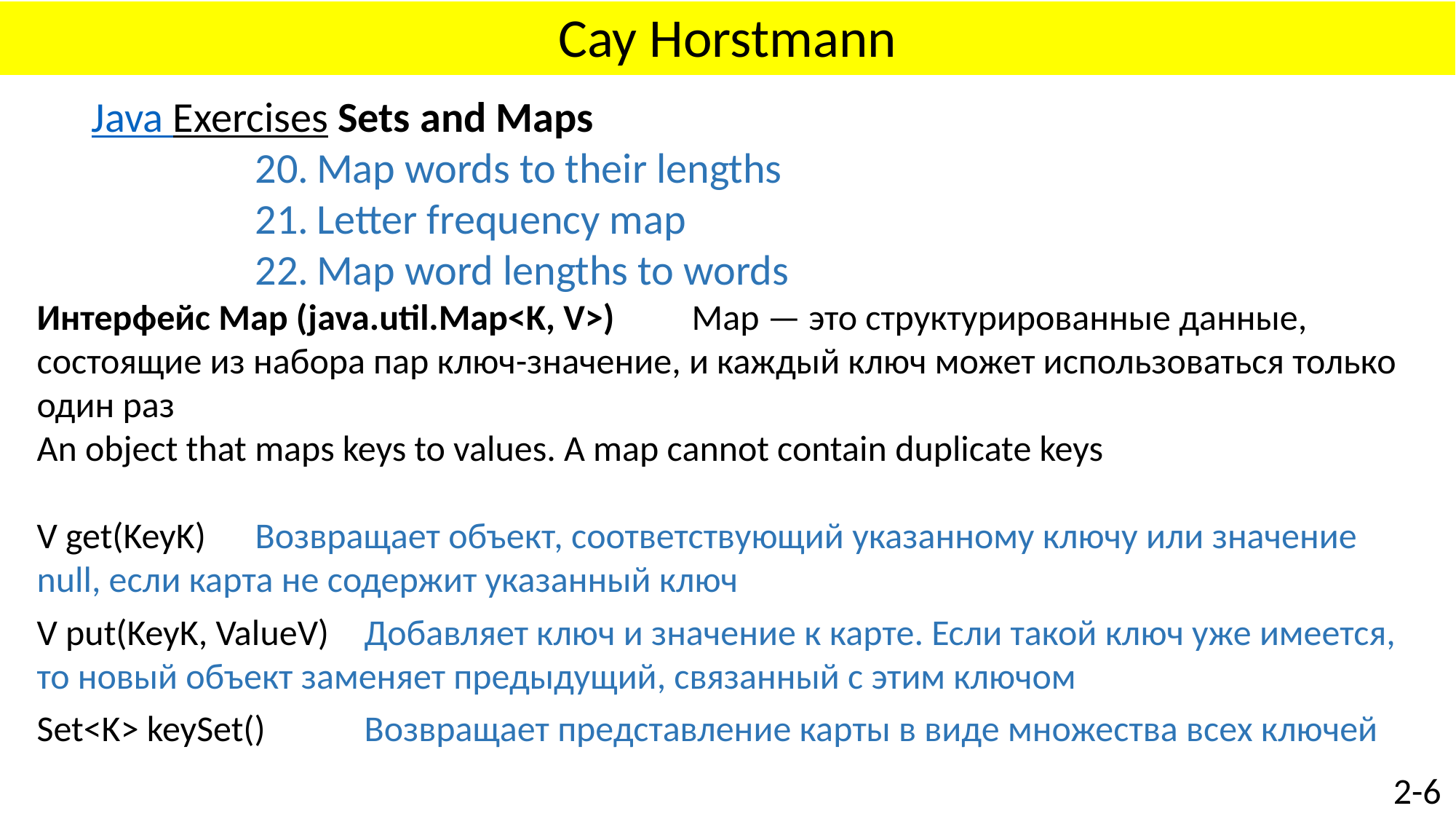

# Cay Horstmann
Java Exercises Sets and Maps
Map words to their lengths
Letter frequency map
Map word lengths to words
Интерфейс Map (java.util.Map<K, V>) 	Map — это структурированные данные, состоящие из набора пар ключ-значение, и каждый ключ может использоваться только один раз
An object that maps keys to values. A map cannot contain duplicate keys

V get(KeyK) 	Возвращает объект, соответствующий указанному ключу или значение null, если карта не содержит указанный ключ
V put(KeyK, ValueV)  	Добавляет ключ и значение к карте. Если такой ключ уже имеется, то новый объект заменяет предыдущий, связанный с этим ключом
Set<K> keySet() 	Возвращает представление карты в виде множества всех ключей
2-6